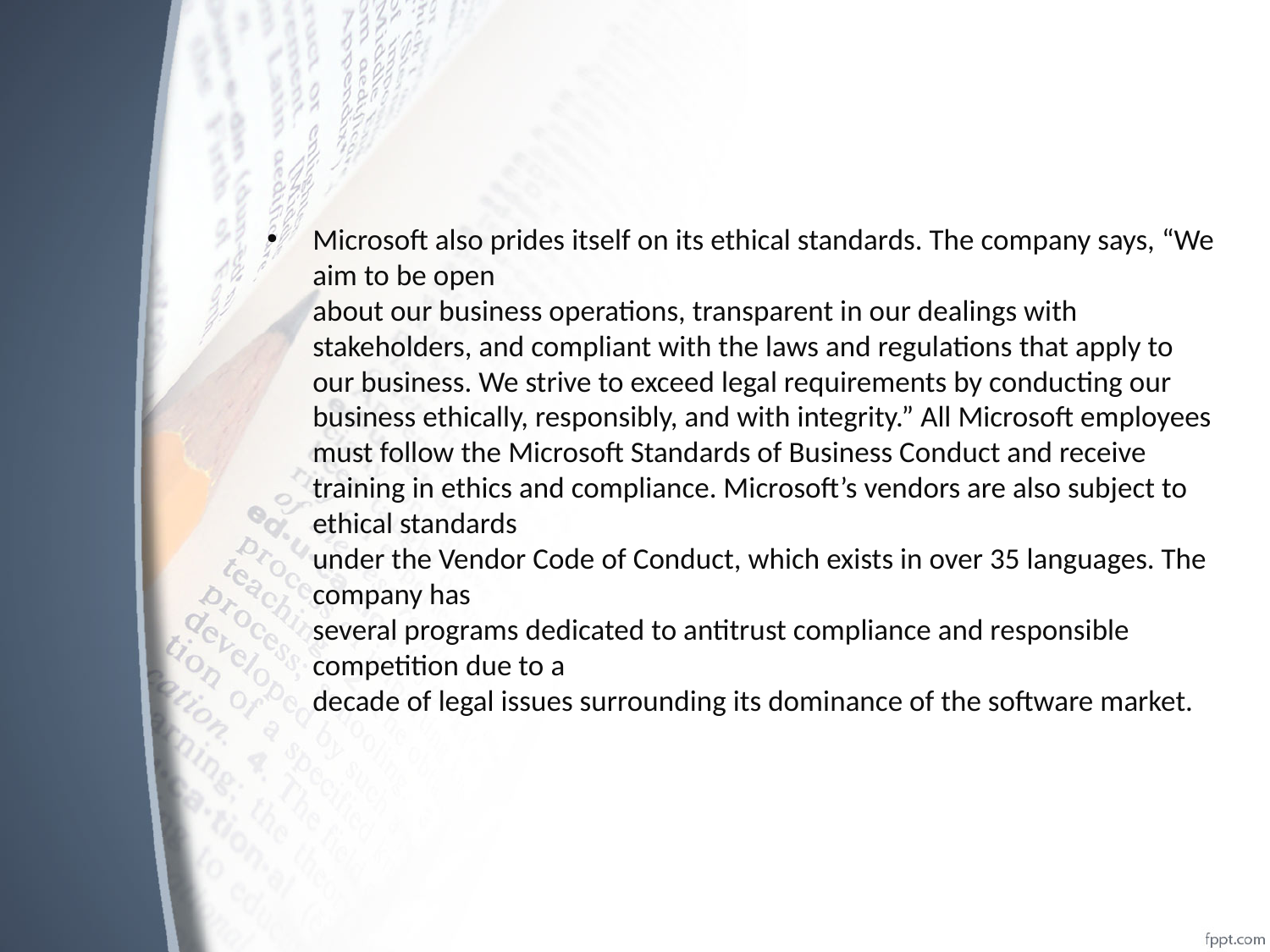

#
Microsoft also prides itself on its ethical standards. The company says, “We aim to be open
about our business operations, transparent in our dealings with stakeholders, and compliant with the laws and regulations that apply to our business. We strive to exceed legal requirements by conducting our business ethically, responsibly, and with integrity.” All Microsoft employees must follow the Microsoft Standards of Business Conduct and receive
training in ethics and compliance. Microsoft’s vendors are also subject to ethical standards
under the Vendor Code of Conduct, which exists in over 35 languages. The company has
several programs dedicated to antitrust compliance and responsible competition due to a
decade of legal issues surrounding its dominance of the software market.